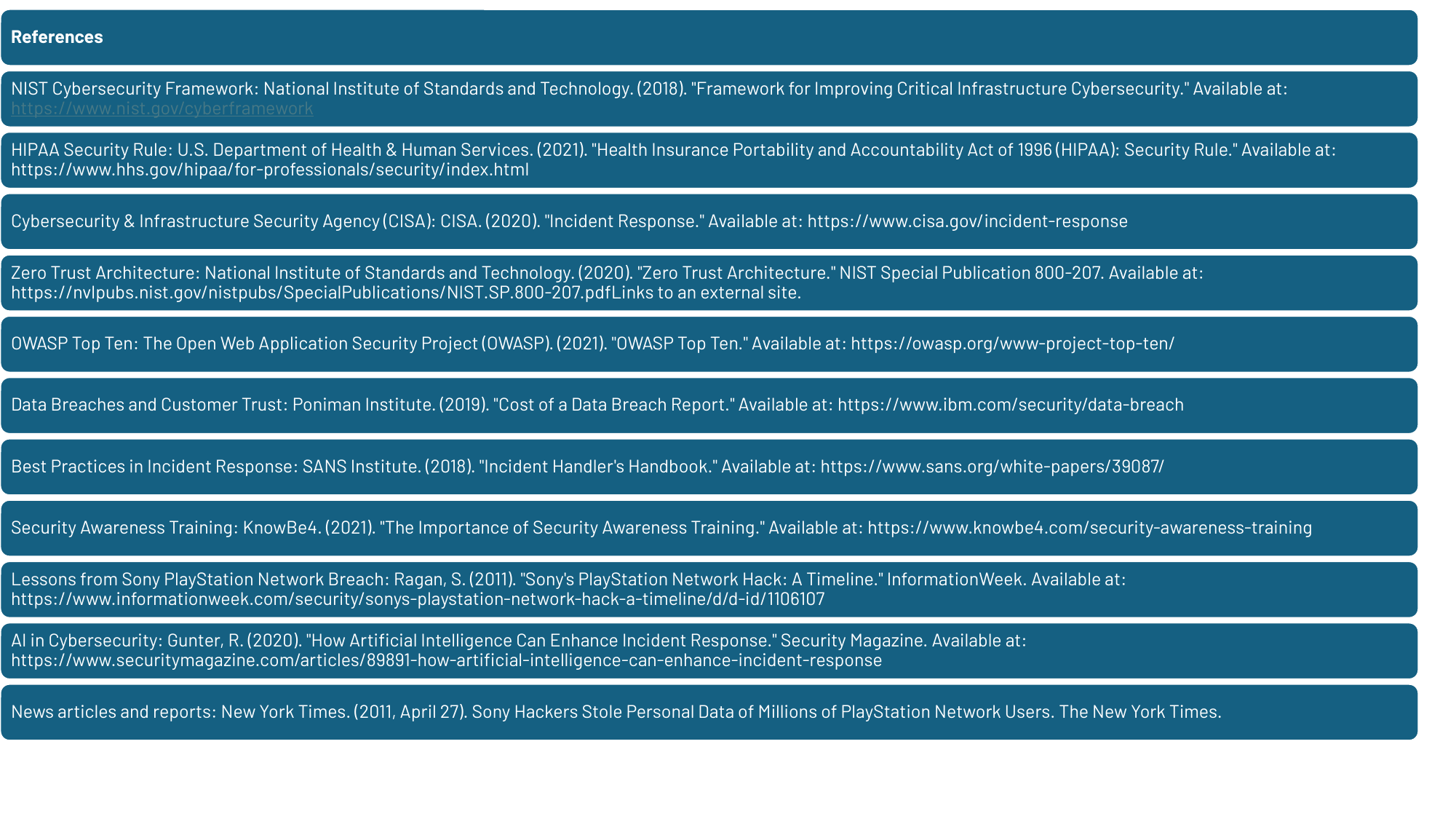

References
NIST Cybersecurity Framework: National Institute of Standards and Technology. (2018). "Framework for Improving Critical Infrastructure Cybersecurity." Available at: https://www.nist.gov/cyberframework
HIPAA Security Rule: U.S. Department of Health & Human Services. (2021). "Health Insurance Portability and Accountability Act of 1996 (HIPAA): Security Rule." Available at: https://www.hhs.gov/hipaa/for-professionals/security/index.html
Cybersecurity & Infrastructure Security Agency (CISA): CISA. (2020). "Incident Response." Available at: https://www.cisa.gov/incident-response
Zero Trust Architecture: National Institute of Standards and Technology. (2020). "Zero Trust Architecture." NIST Special Publication 800-207. Available at: https://nvlpubs.nist.gov/nistpubs/SpecialPublications/NIST.SP.800-207.pdfLinks to an external site.
OWASP Top Ten: The Open Web Application Security Project (OWASP). (2021). "OWASP Top Ten." Available at: https://owasp.org/www-project-top-ten/
Data Breaches and Customer Trust: Poniman Institute. (2019). "Cost of a Data Breach Report." Available at: https://www.ibm.com/security/data-breach
Best Practices in Incident Response: SANS Institute. (2018). "Incident Handler's Handbook." Available at: https://www.sans.org/white-papers/39087/
Security Awareness Training: KnowBe4. (2021). "The Importance of Security Awareness Training." Available at: https://www.knowbe4.com/security-awareness-training
Lessons from Sony PlayStation Network Breach: Ragan, S. (2011). "Sony's PlayStation Network Hack: A Timeline." InformationWeek. Available at: https://www.informationweek.com/security/sonys-playstation-network-hack-a-timeline/d/d-id/1106107
AI in Cybersecurity: Gunter, R. (2020). "How Artificial Intelligence Can Enhance Incident Response." Security Magazine. Available at: https://www.securitymagazine.com/articles/89891-how-artificial-intelligence-can-enhance-incident-response
News articles and reports: New York Times. (2011, April 27). Sony Hackers Stole Personal Data of Millions of PlayStation Network Users. The New York Times.